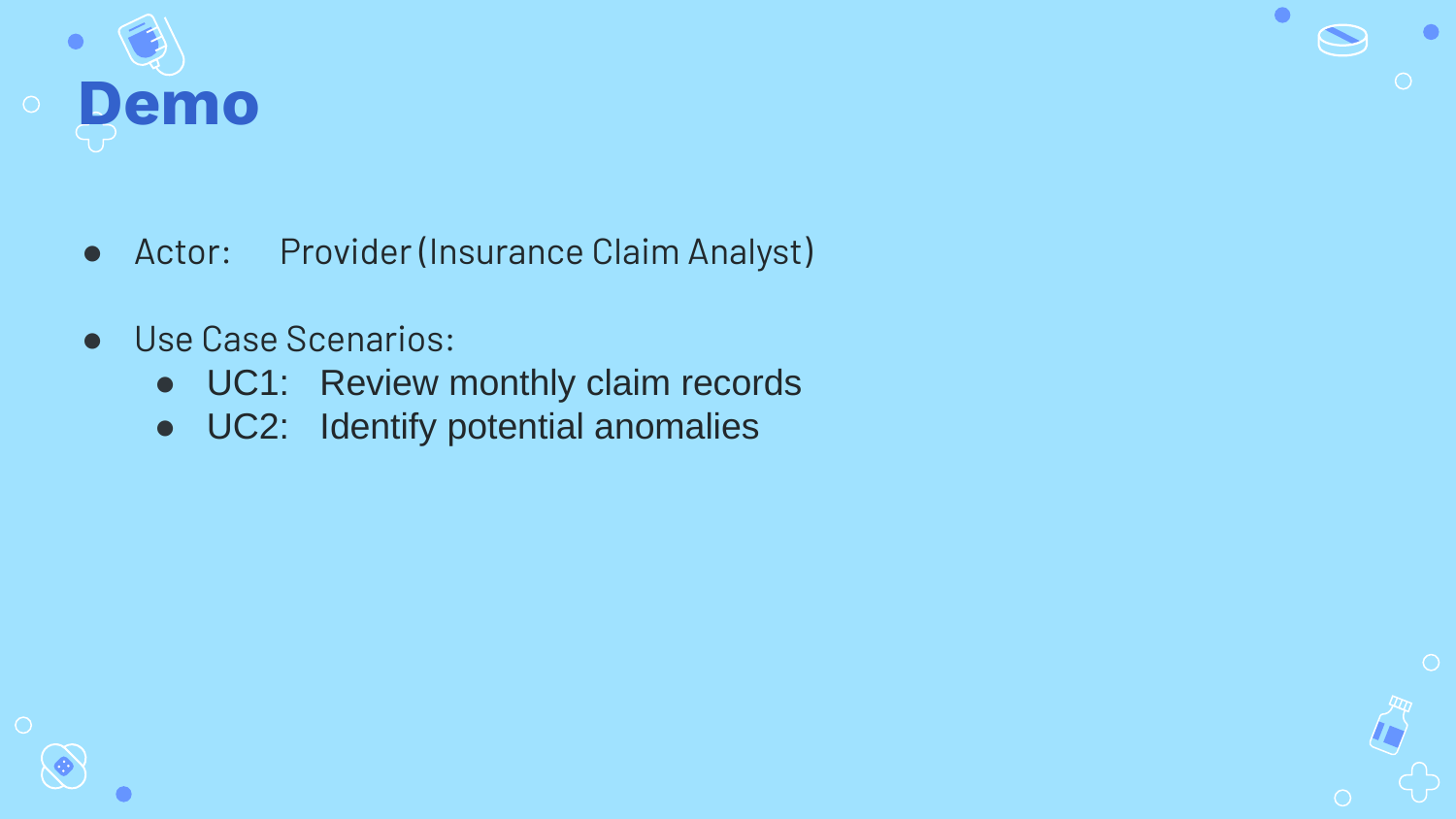

# Demo
Actor:	Provider (Insurance Claim Analyst)

Use Case Scenarios:
UC1:   Review monthly claim records
UC2:   Identify potential anomalies